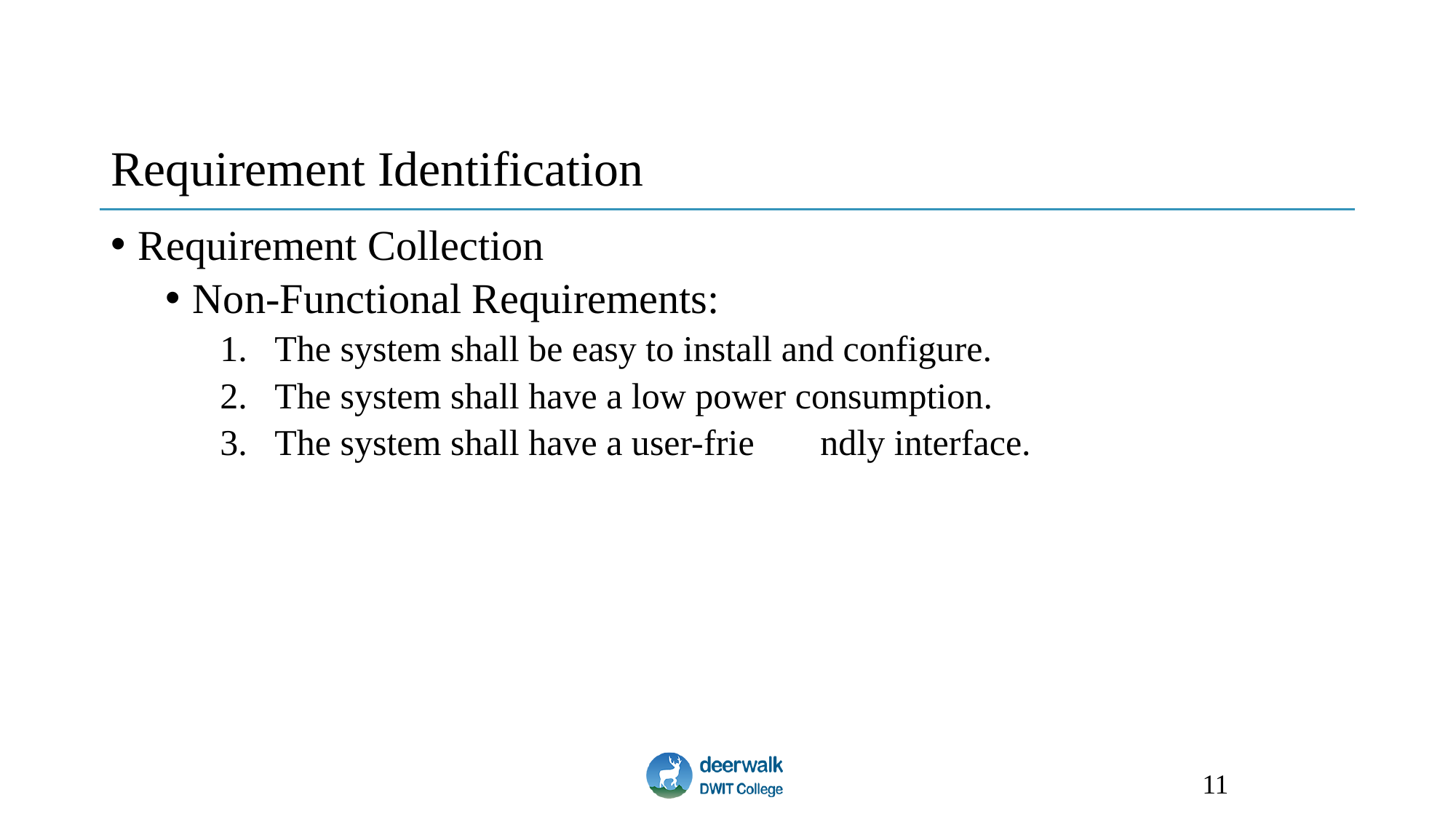

# Requirement Identification
Requirement Collection
Non-Functional Requirements:
The system shall be easy to install and configure.
The system shall have a low power consumption.
The system shall have a user-frie	ndly interface.
11